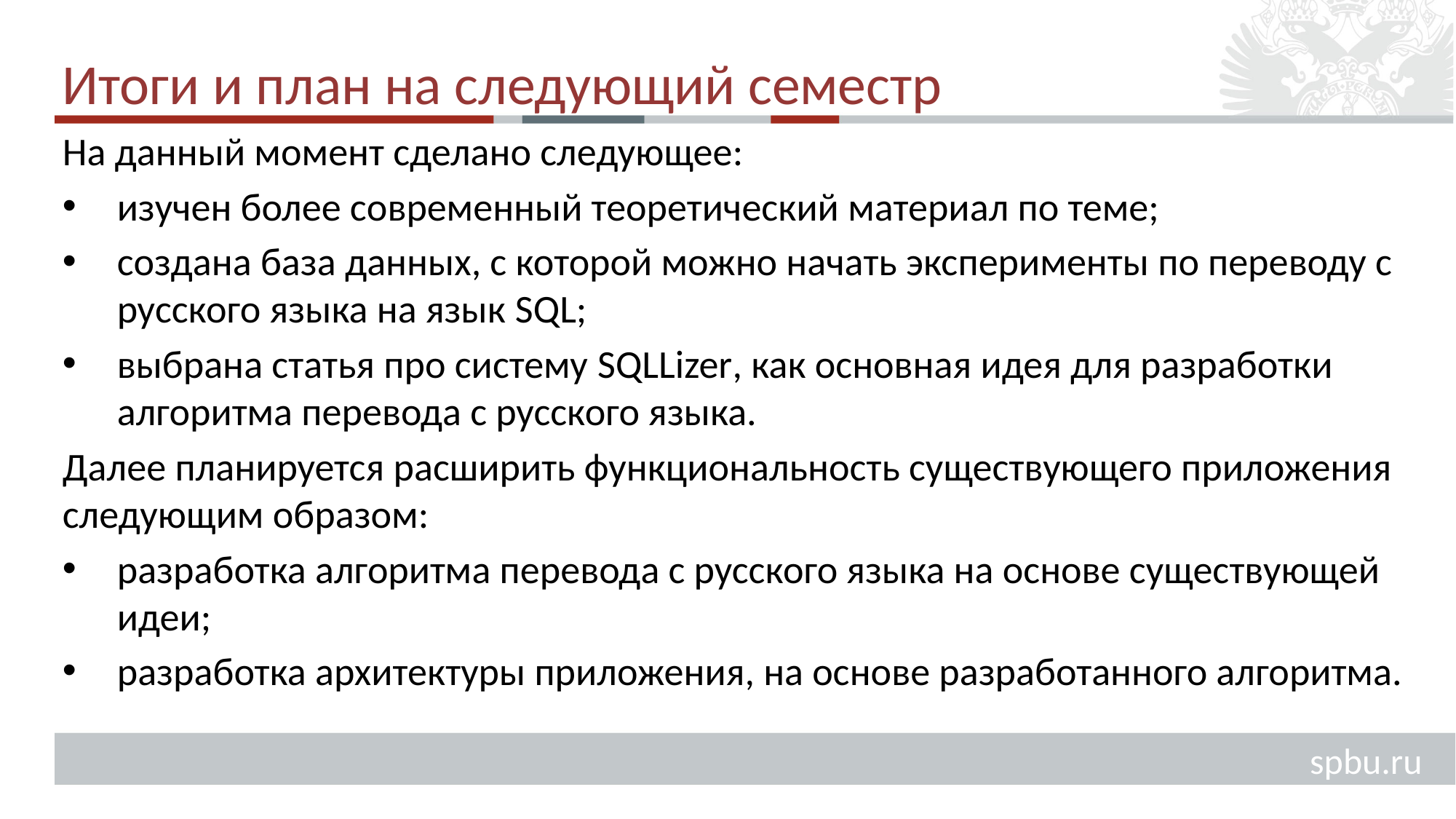

# Итоги и план на следующий семестр
На данный момент сделано следующее:
изучен более современный теоретический материал по теме;
создана база данных, с которой можно начать эксперименты по переводу с русского языка на язык SQL;
выбрана статья про систему SQLLizer, как основная идея для разработки алгоритма перевода с русского языка.
Далее планируется расширить функциональность существующего приложения следующим образом:
разработка алгоритма перевода с русского языка на основе существующей идеи;
разработка архитектуры приложения, на основе разработанного алгоритма.